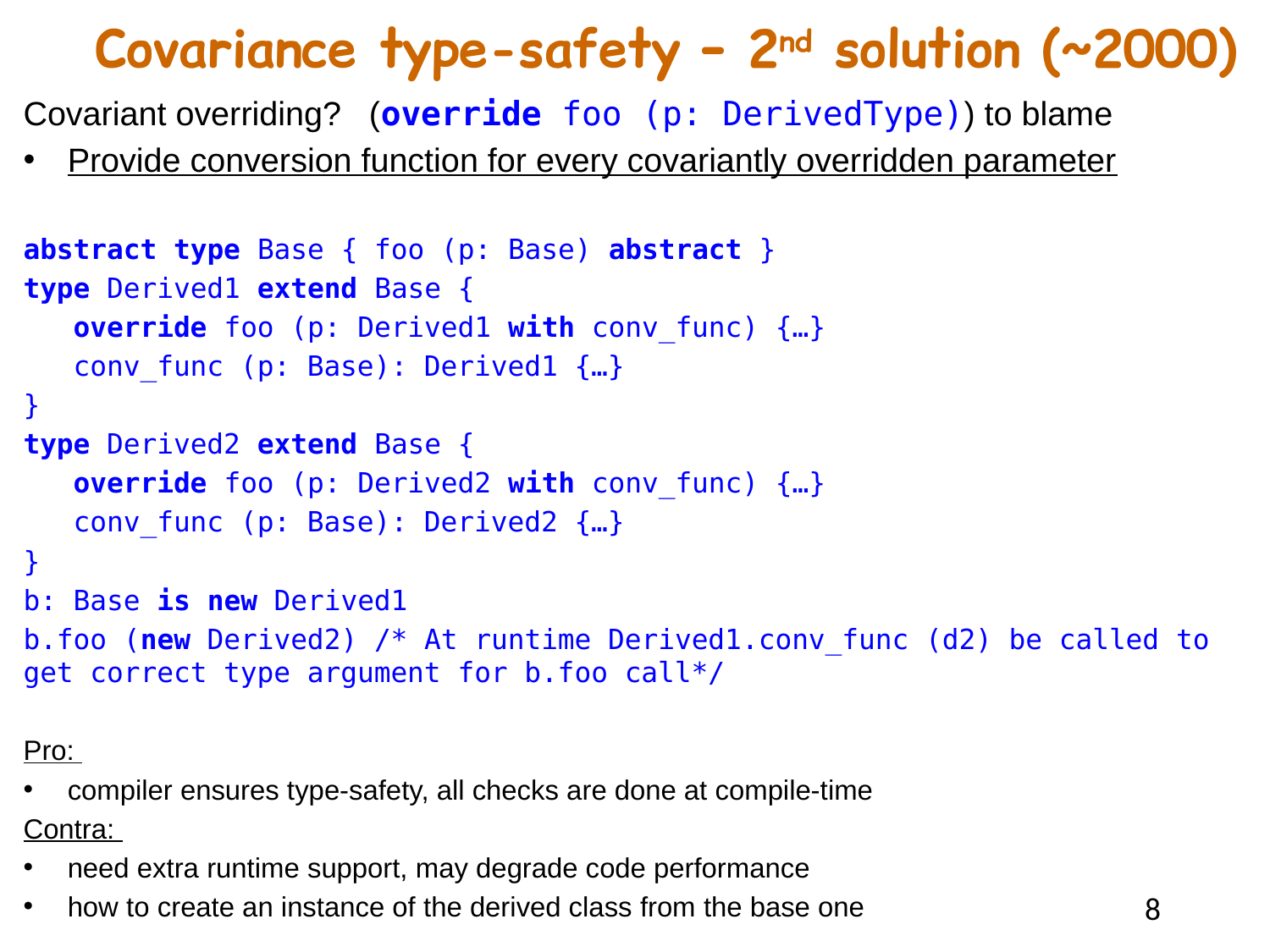

Covariance type-safety – 2nd solution (~2000)
Covariant overriding?   (override foo (p: DerivedType)) to blame
Provide conversion function for every covariantly overridden parameter

abstract type Base { foo (p: Base) abstract }
type Derived1 extend Base {
   override foo (p: Derived1 with conv_func) {…}
   conv_func (p: Base): Derived1 {…}
}
type Derived2 extend Base {
   override foo (p: Derived2 with conv_func) {…}
   conv_func (p: Base): Derived2 {…}
}
b: Base is new Derived1
b.foo (new Derived2) /* At runtime Derived1.conv_func (d2) be called to get correct type argument for b.foo call*/

Pro:
compiler ensures type-safety, all checks are done at compile-time
Contra:
need extra runtime support, may degrade code performance
how to create an instance of the derived class from the base one
8